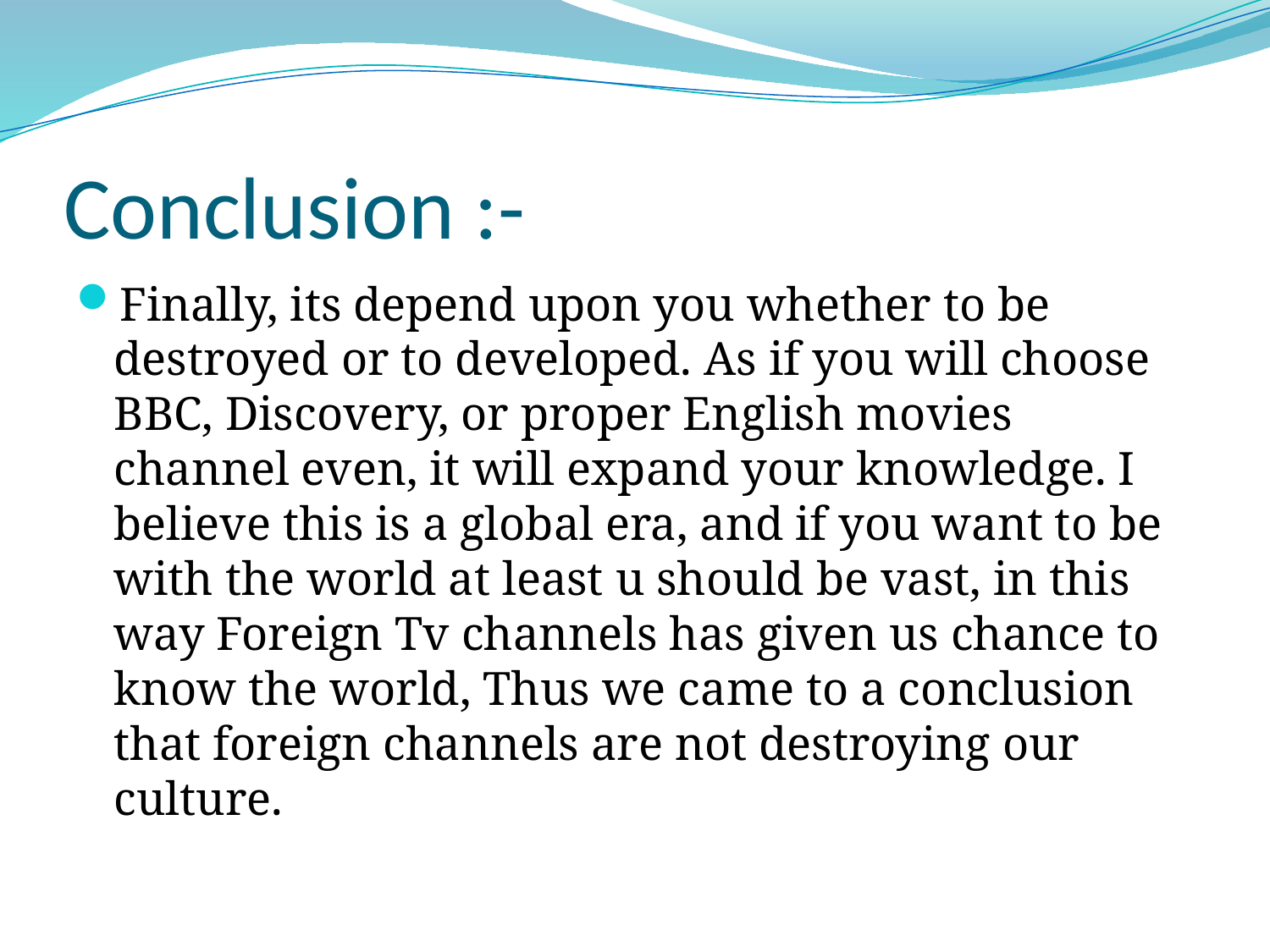

# Conclusion :-
Finally, its depend upon you whether to be destroyed or to developed. As if you will choose BBC, Discovery, or proper English movies channel even, it will expand your knowledge. I believe this is a global era, and if you want to be with the world at least u should be vast, in this way Foreign Tv channels has given us chance to know the world, Thus we came to a conclusion that foreign channels are not destroying our culture.